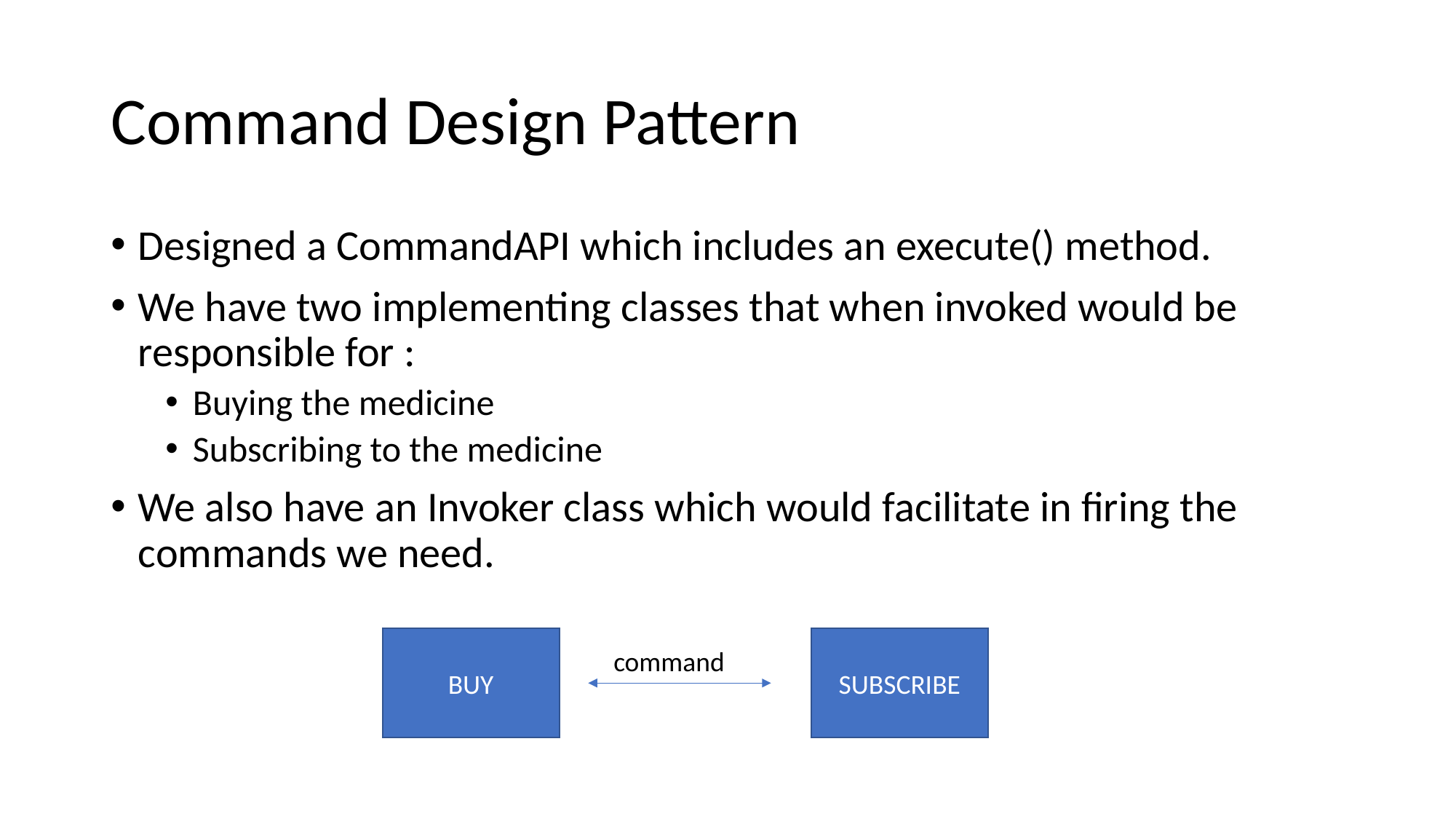

# Command Design Pattern
Designed a CommandAPI which includes an execute() method.
We have two implementing classes that when invoked would be responsible for :
Buying the medicine
Subscribing to the medicine
We also have an Invoker class which would facilitate in firing the commands we need.
BUY
SUBSCRIBE
command